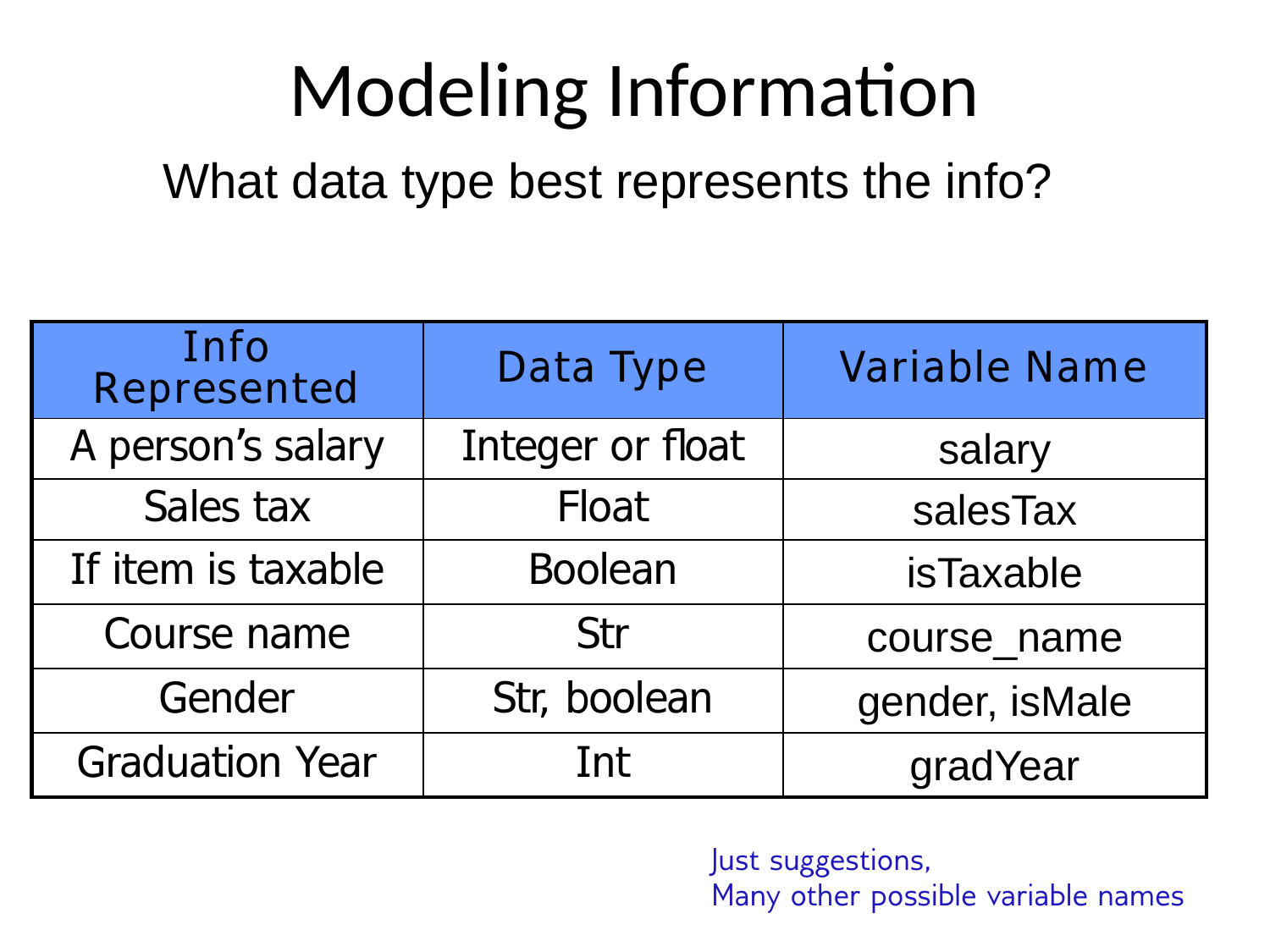

# Modeling Information
What data type best represents the info?
| Info Represented | Data Type | Variable Name |
| --- | --- | --- |
| A person’s salary | Integer or float | salary |
| Sales tax | Float | salesTax |
| If item is taxable | Boolean | isTaxable |
| Course name | Str | course\_name |
| Gender | Str, boolean | gender, isMale |
| Graduation Year | Int | gradYear |
Just suggestions,
Many other possible variable names
30